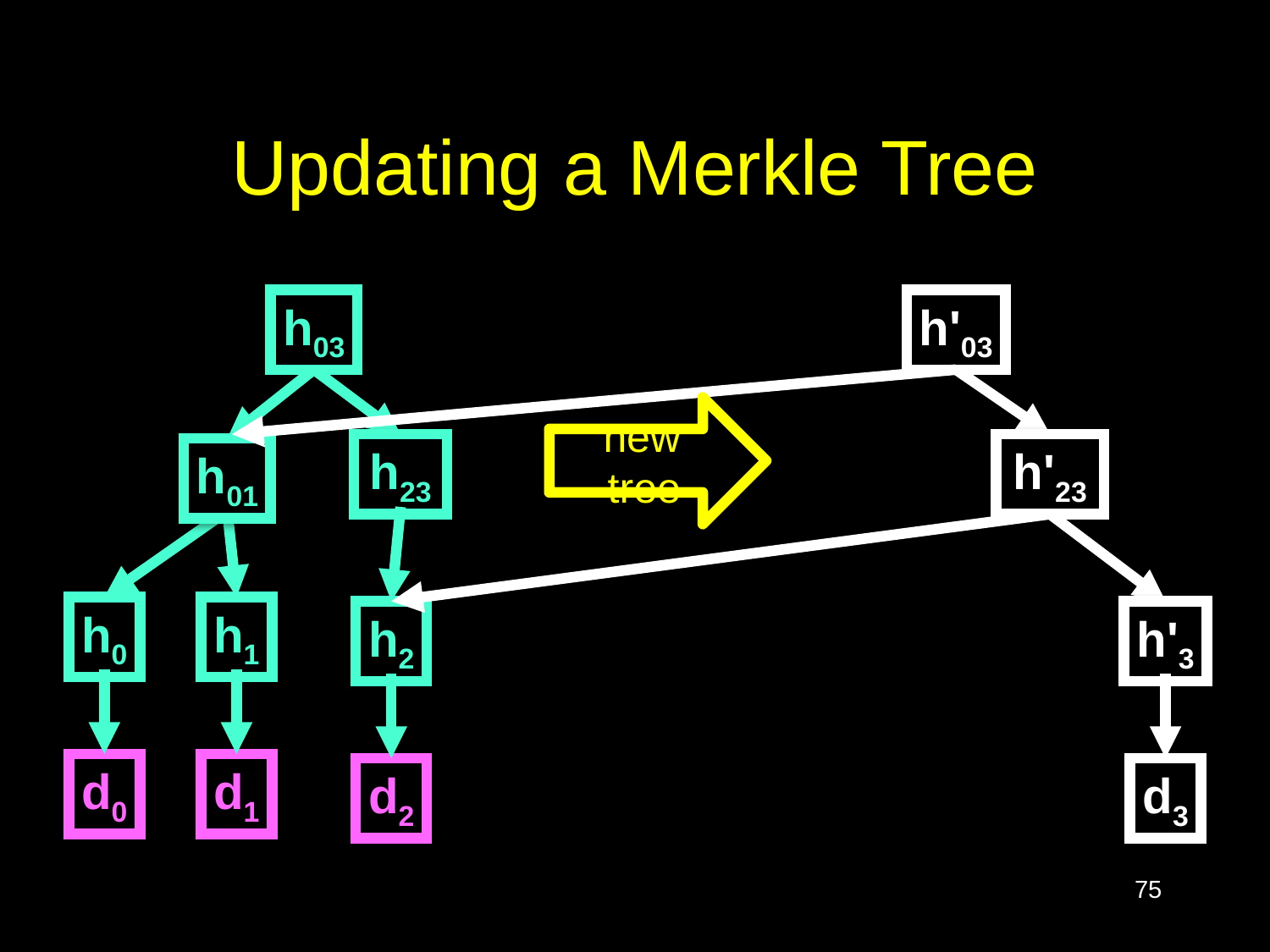

# Updating a Merkle Tree
h03
h23
h2
d2
h01
h0
d0
h1
d1
h'03
new tree
h'23
h'3
d3
75